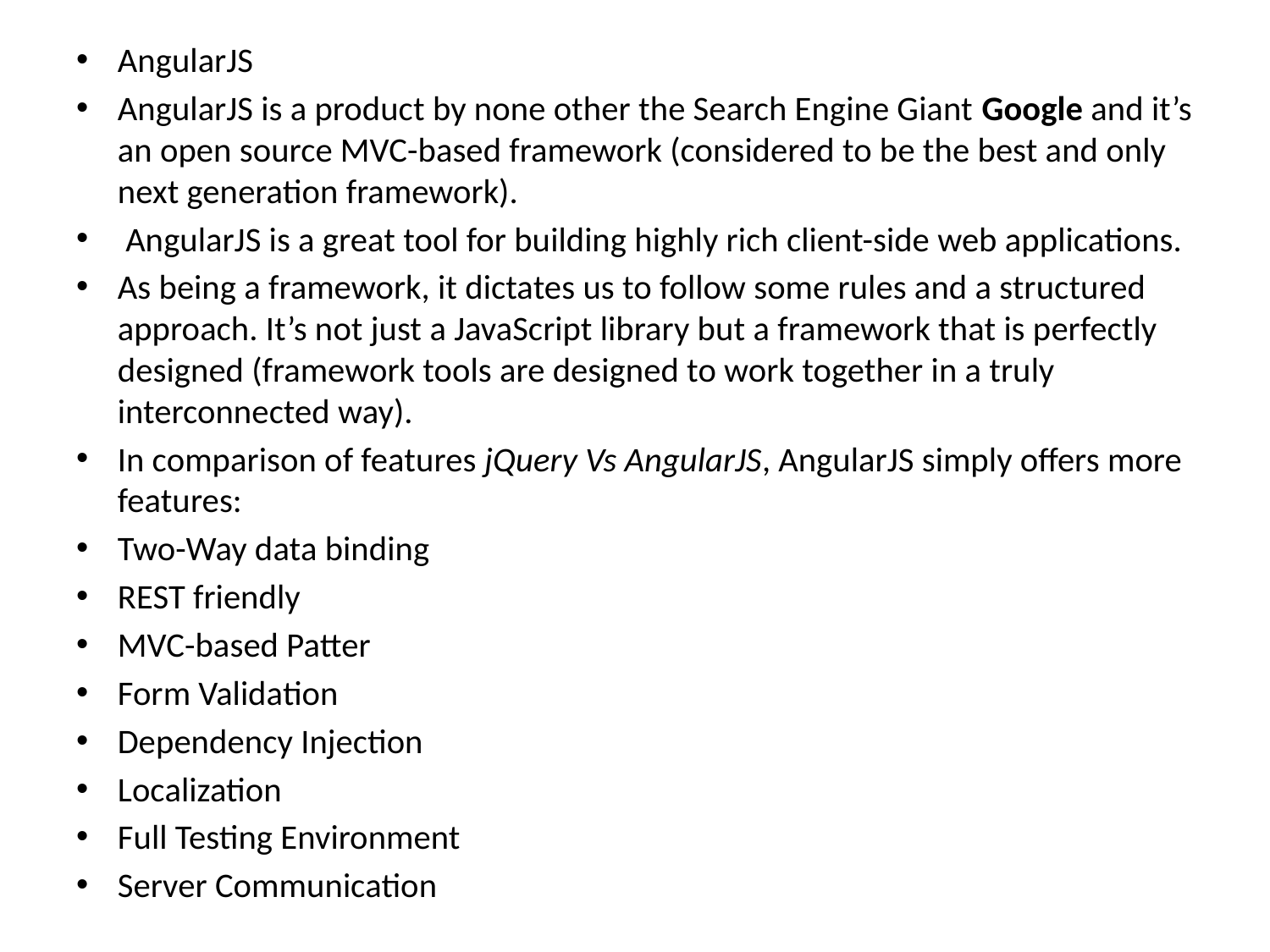

AngularJS
AngularJS is a product by none other the Search Engine Giant Google and it’s an open source MVC-based framework (considered to be the best and only next generation framework).
 AngularJS is a great tool for building highly rich client-side web applications.
As being a framework, it dictates us to follow some rules and a structured approach. It’s not just a JavaScript library but a framework that is perfectly designed (framework tools are designed to work together in a truly interconnected way).
In comparison of features jQuery Vs AngularJS, AngularJS simply offers more features:
Two-Way data binding
REST friendly
MVC-based Patter
Form Validation
Dependency Injection
Localization
Full Testing Environment
Server Communication